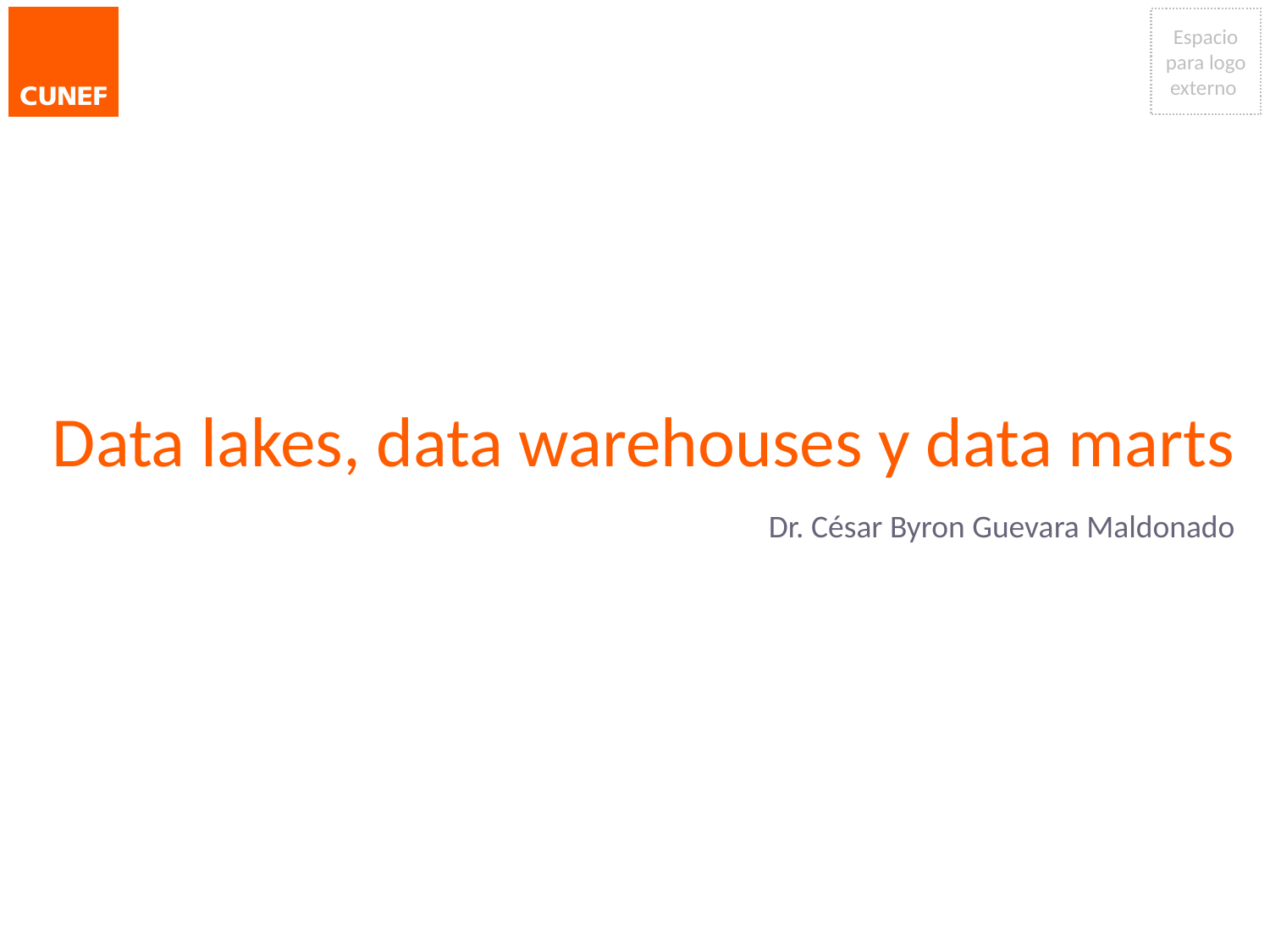

# Data lakes, data warehouses y data marts
Dr. César Byron Guevara Maldonado